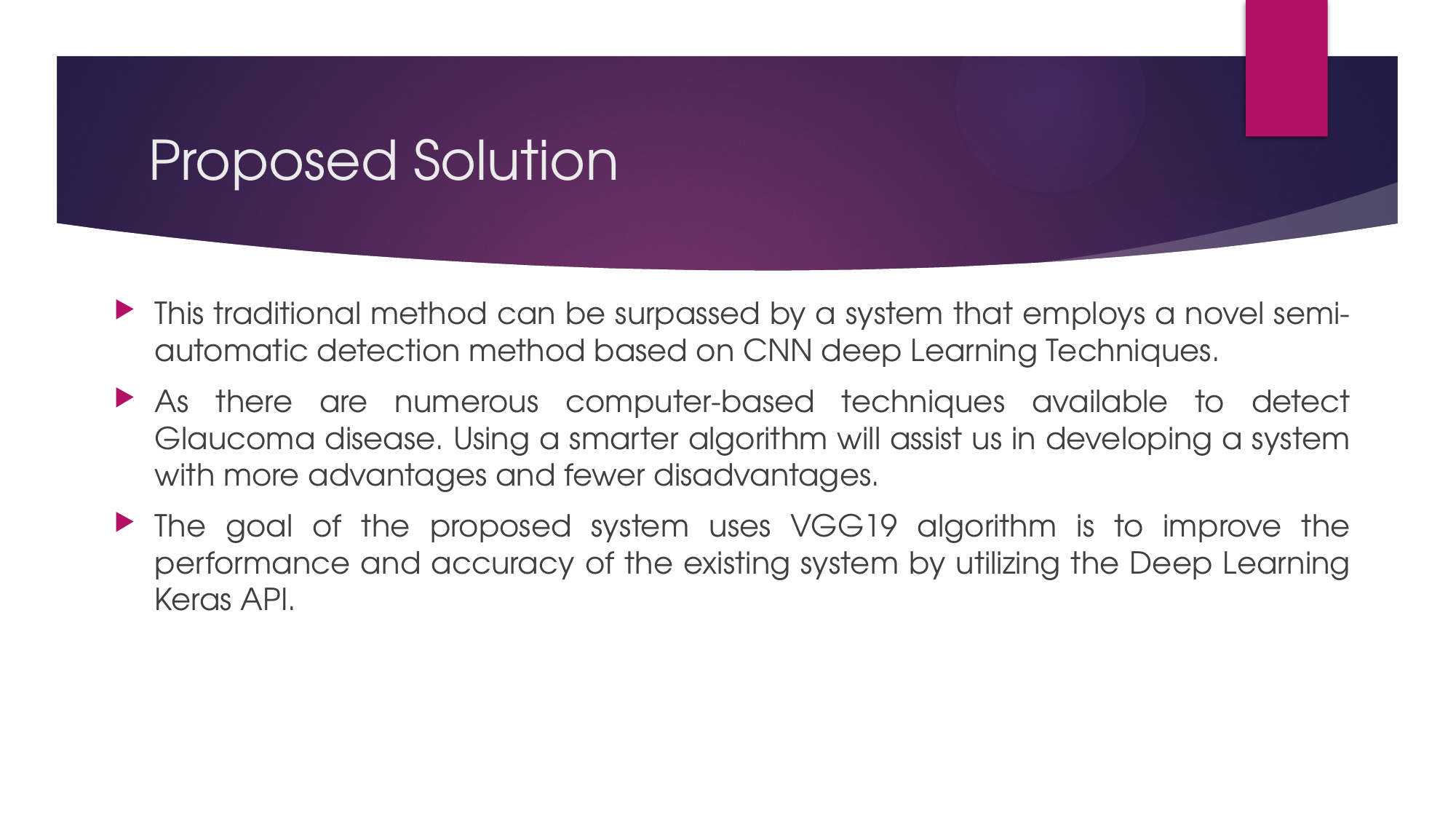

# Proposed Solution
This traditional method can be surpassed by a system that employs a novel semi-automatic detection method based on CNN deep Learning Techniques.
As there are numerous computer-based techniques available to detect Glaucoma disease. Using a smarter algorithm will assist us in developing a system with more advantages and fewer disadvantages.
The goal of the proposed system uses VGG19 algorithm is to improve the performance and accuracy of the existing system by utilizing the Deep Learning Keras API.